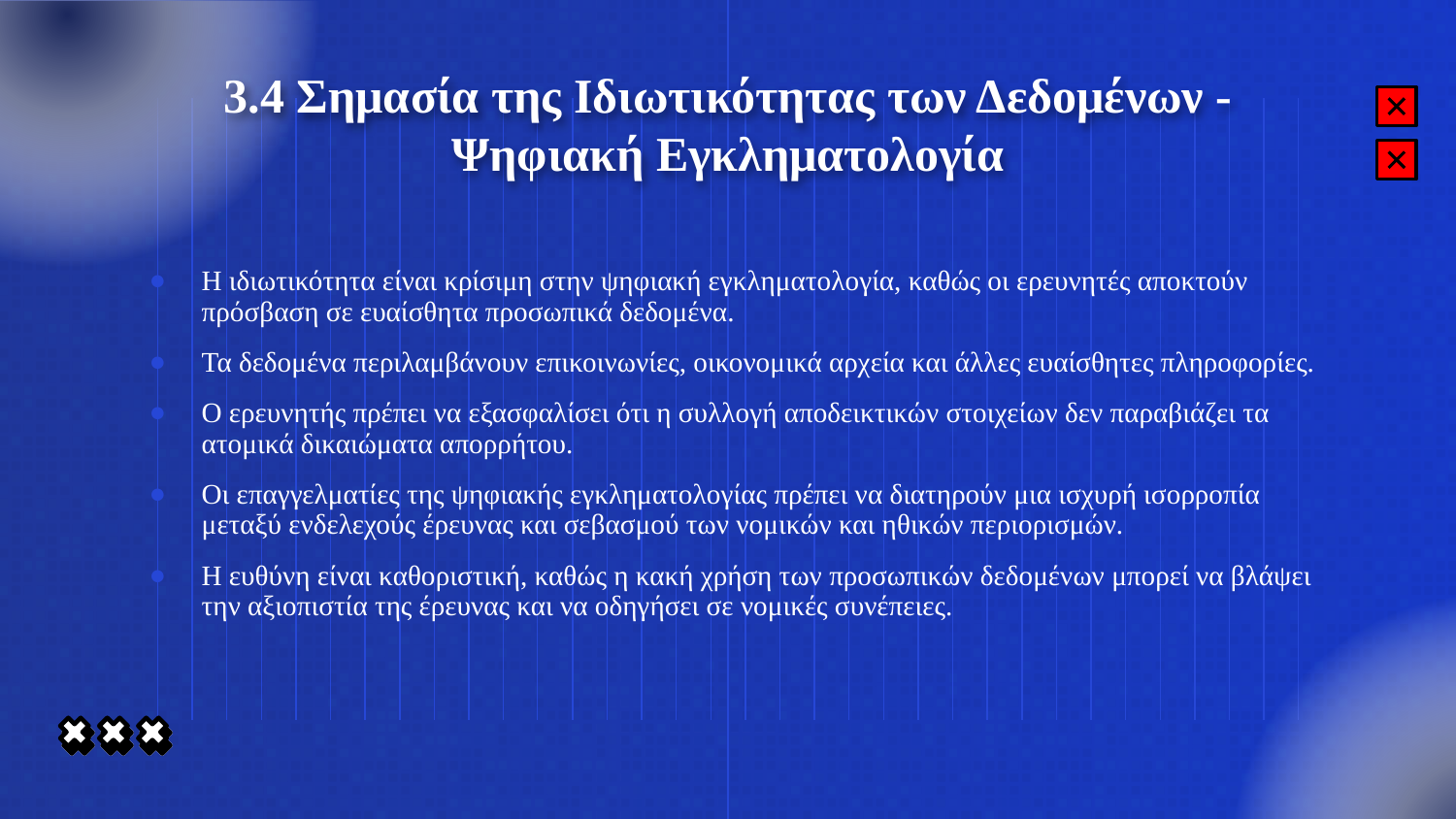

# 3.4 Σημασία της Ιδιωτικότητας των Δεδομένων - Ψηφιακή Εγκληματολογία
Η ιδιωτικότητα είναι κρίσιμη στην ψηφιακή εγκληματολογία, καθώς οι ερευνητές αποκτούν πρόσβαση σε ευαίσθητα προσωπικά δεδομένα.
Τα δεδομένα περιλαμβάνουν επικοινωνίες, οικονομικά αρχεία και άλλες ευαίσθητες πληροφορίες.
Ο ερευνητής πρέπει να εξασφαλίσει ότι η συλλογή αποδεικτικών στοιχείων δεν παραβιάζει τα ατομικά δικαιώματα απορρήτου.
Οι επαγγελματίες της ψηφιακής εγκληματολογίας πρέπει να διατηρούν μια ισχυρή ισορροπία μεταξύ ενδελεχούς έρευνας και σεβασμού των νομικών και ηθικών περιορισμών.
Η ευθύνη είναι καθοριστική, καθώς η κακή χρήση των προσωπικών δεδομένων μπορεί να βλάψει την αξιοπιστία της έρευνας και να οδηγήσει σε νομικές συνέπειες.